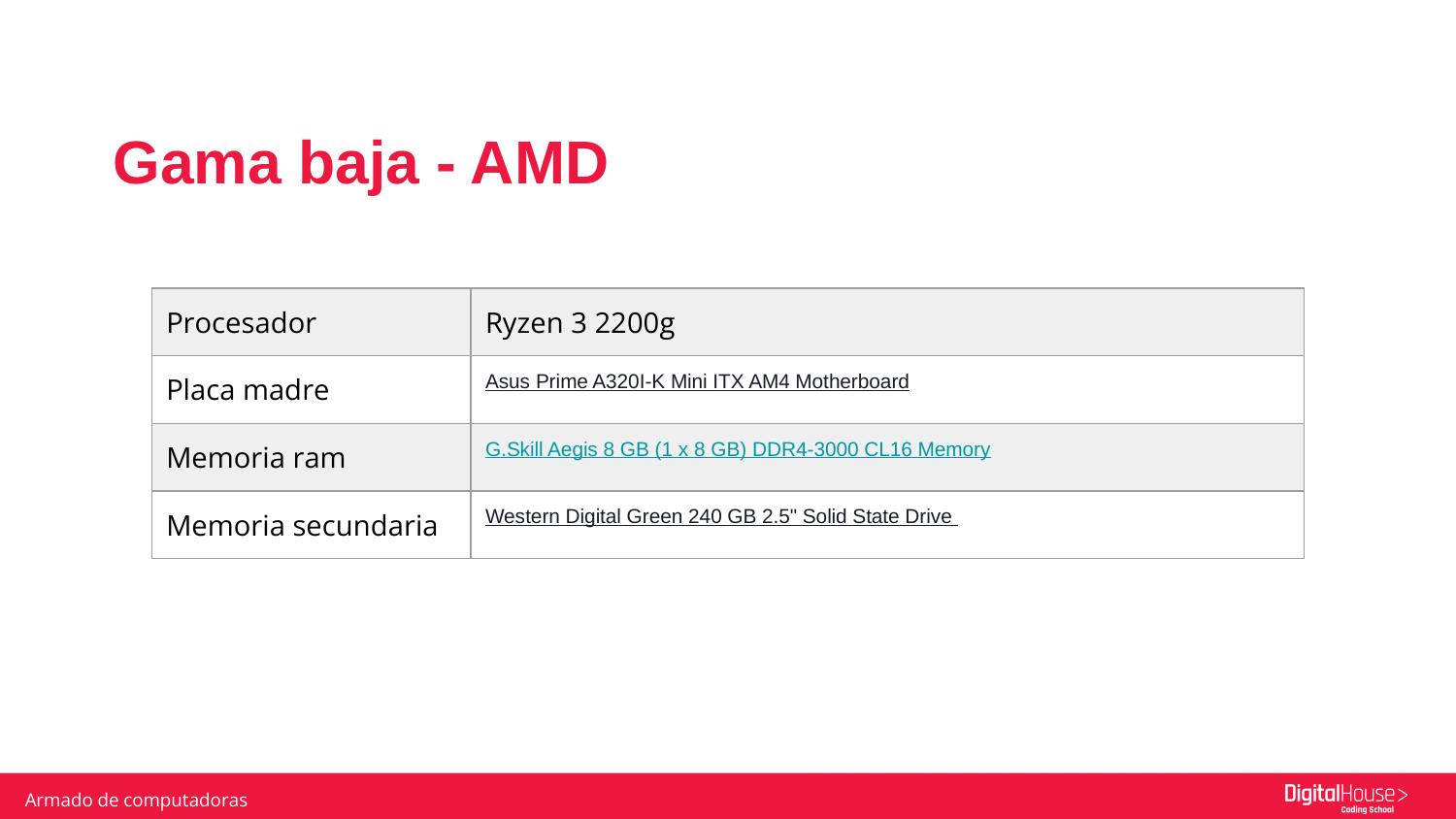

Gama baja - AMD

| Procesador | Ryzen 3 2200g |
| --- | --- |
| Placa madre | Asus Prime A320I-K Mini ITX AM4 Motherboard |
| Memoria ram | G.Skill Aegis 8 GB (1 x 8 GB) DDR4-3000 CL16 Memory |
| Memoria secundaria | Western Digital Green 240 GB 2.5" Solid State Drive |